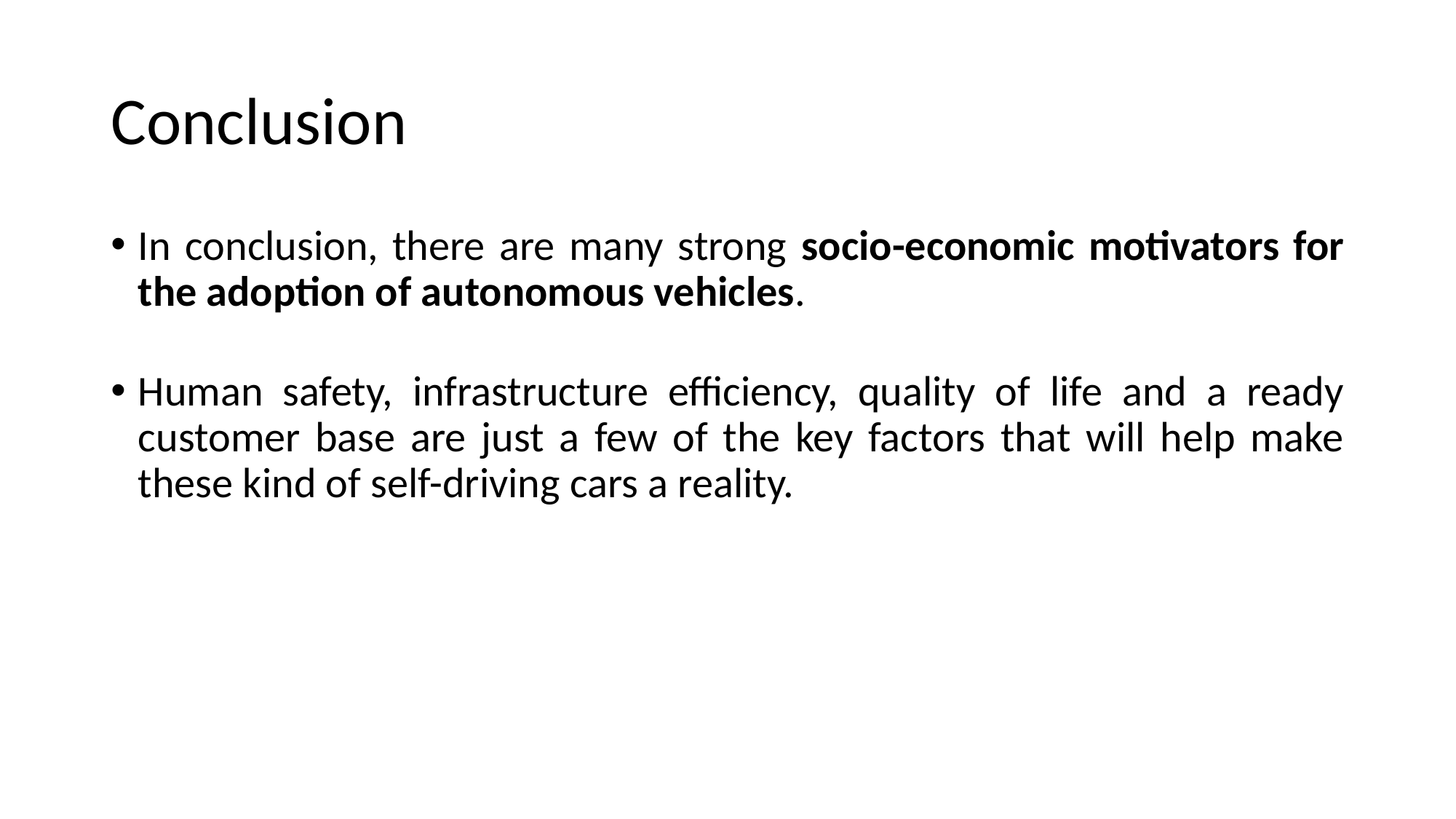

# Conclusion
In conclusion, there are many strong socio-economic motivators for the adoption of autonomous vehicles.

Human safety, infrastructure efficiency, quality of life and a ready customer base are just a few of the key factors that will help make these kind of self-driving cars a reality.